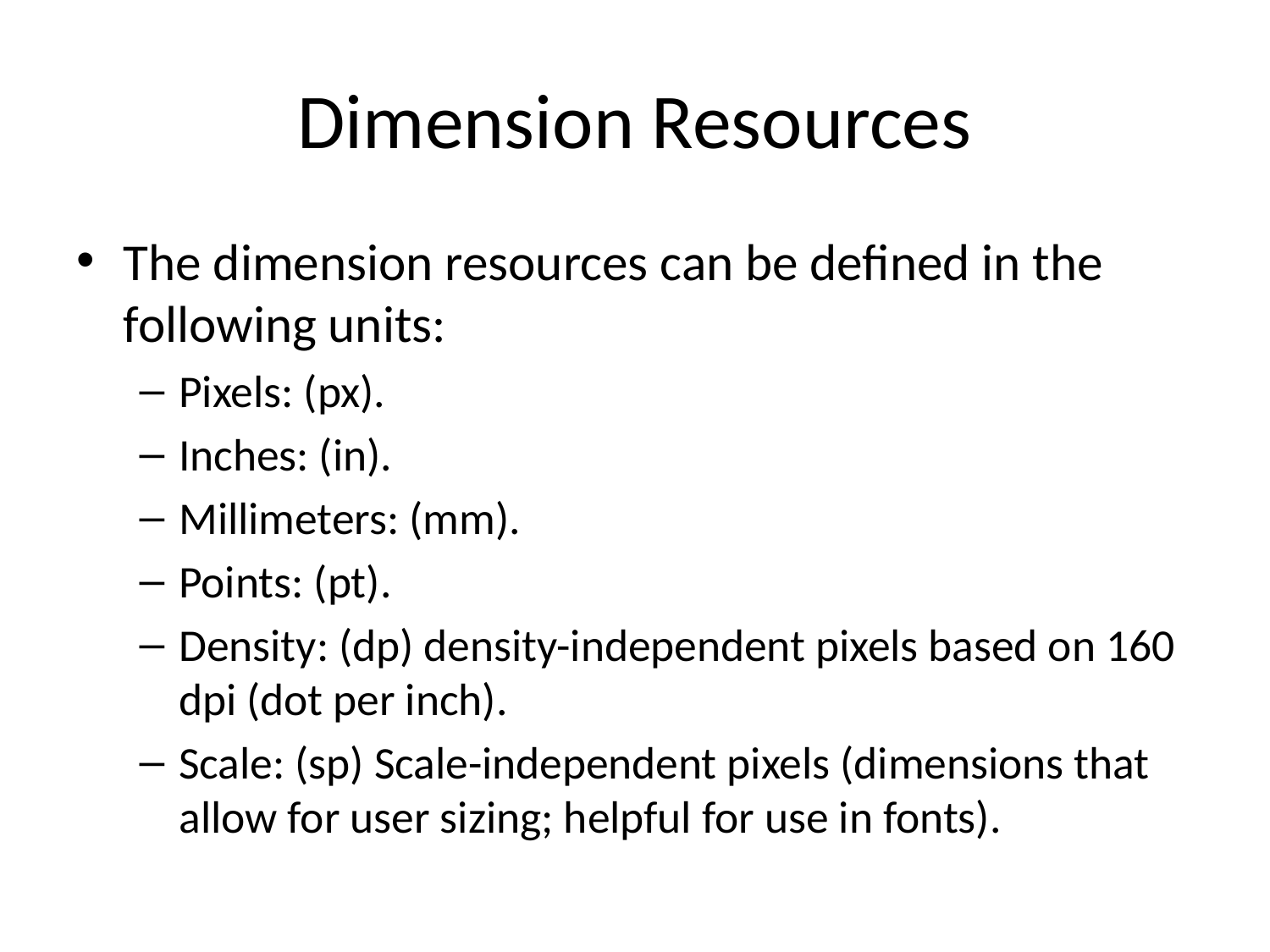

# Dimension Resources
The dimension resources can be defined in the following units:
Pixels: (px).
Inches: (in).
Millimeters: (mm).
Points: (pt).
Density: (dp) density-independent pixels based on 160 dpi (dot per inch).
Scale: (sp) Scale-independent pixels (dimensions that allow for user sizing; helpful for use in fonts).